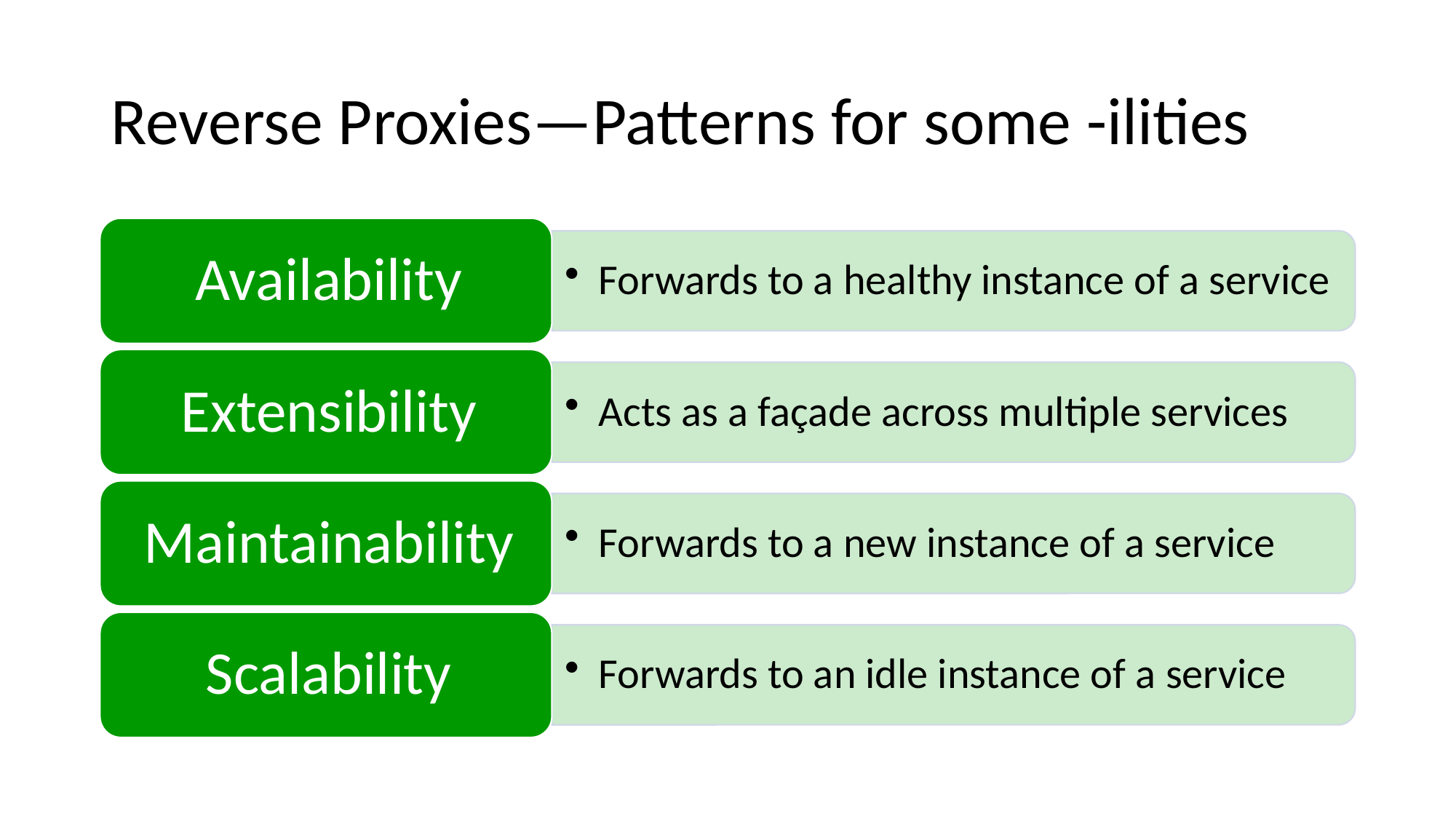

# Reverse Proxies—Patterns for some -ilities
Forwards to a healthy instance of a service
Availability
Acts as a façade across multiple services
Extensibility
Forwards to a new instance of a service
Maintainability
Forwards to an idle instance of a service
Scalability